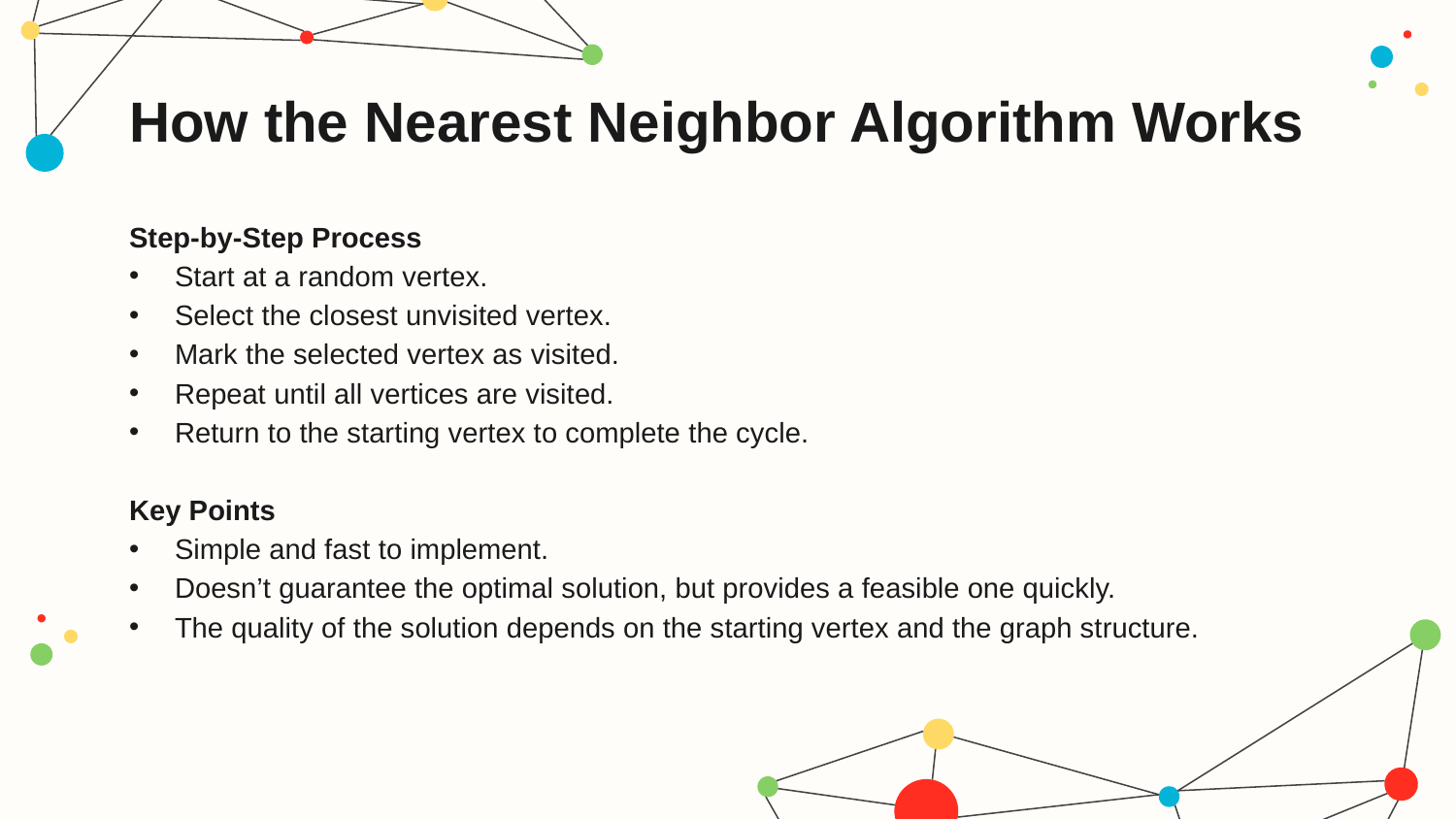

# How the Nearest Neighbor Algorithm Works
Step-by-Step Process
Start at a random vertex.
Select the closest unvisited vertex.
Mark the selected vertex as visited.
Repeat until all vertices are visited.
Return to the starting vertex to complete the cycle.

Key Points
Simple and fast to implement.
Doesn’t guarantee the optimal solution, but provides a feasible one quickly.
The quality of the solution depends on the starting vertex and the graph structure.